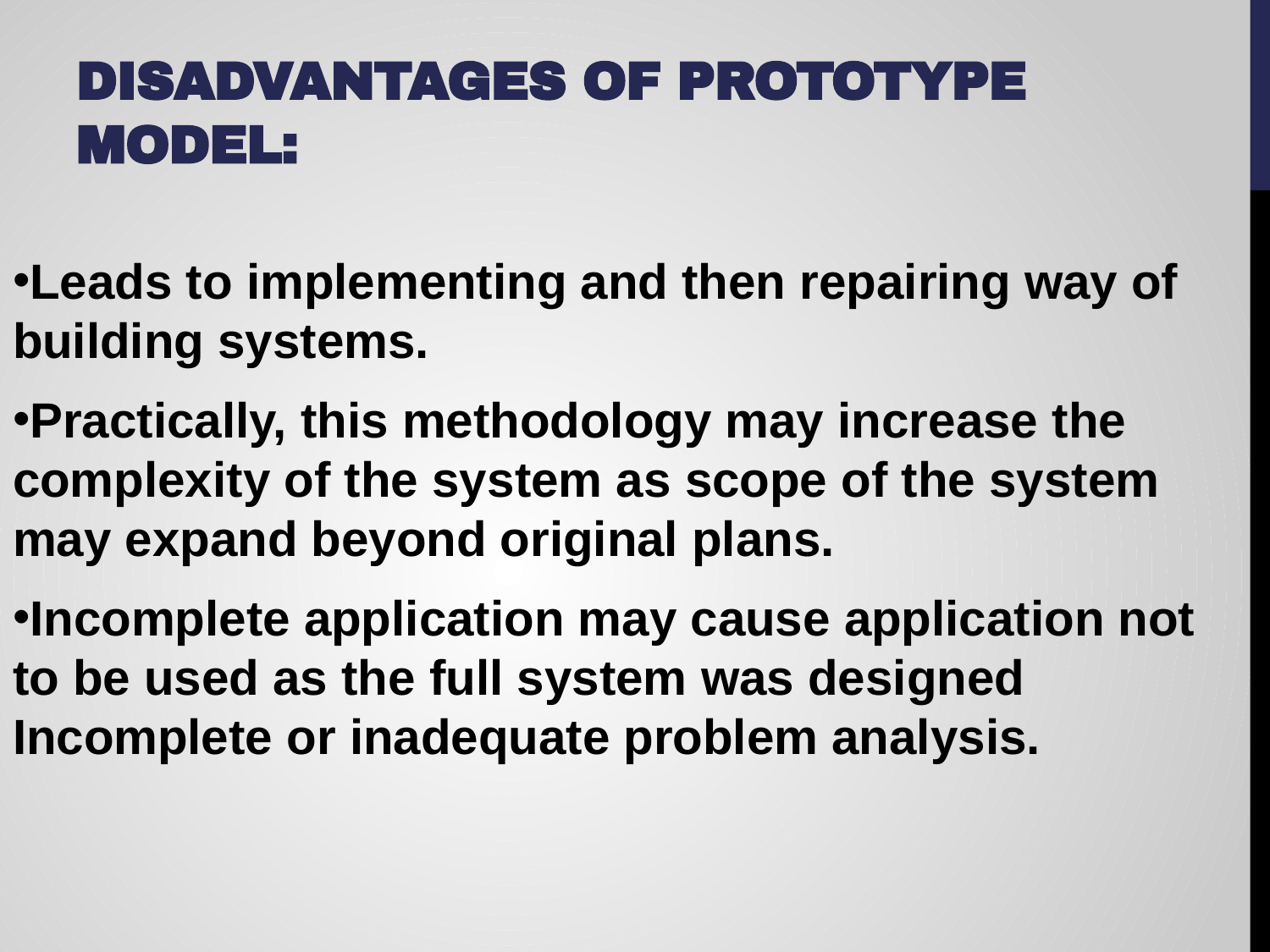

# Disadvantages of Prototype model:
Leads to implementing and then repairing way of building systems.
Practically, this methodology may increase the complexity of the system as scope of the system may expand beyond original plans.
Incomplete application may cause application not to be used as the full system was designed
Incomplete or inadequate problem analysis.